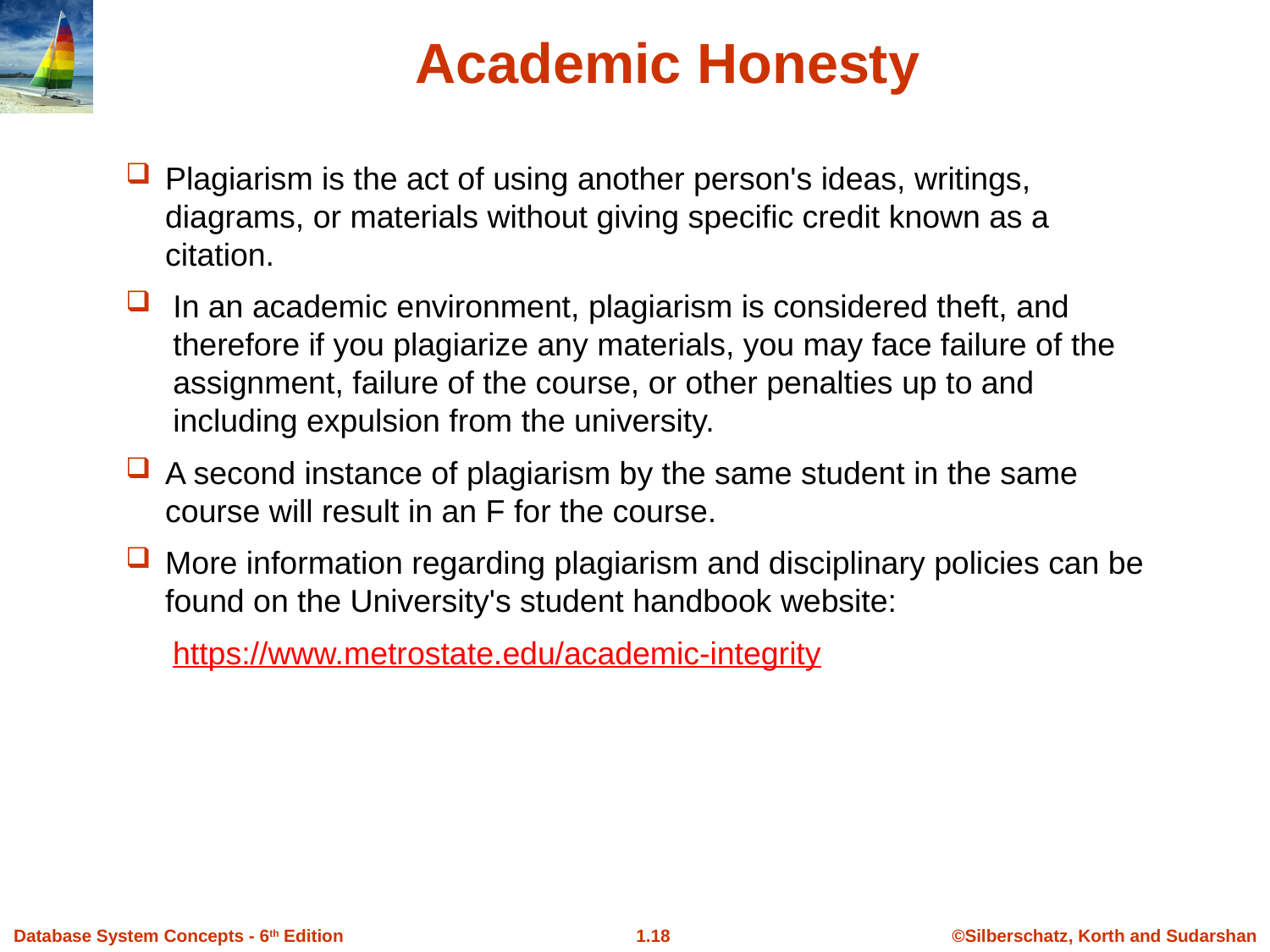

Academic Honesty
Plagiarism is the act of using another person's ideas, writings, diagrams, or materials without giving specific credit known as a citation.
In an academic environment, plagiarism is considered theft, and therefore if you plagiarize any materials, you may face failure of the assignment, failure of the course, or other penalties up to and including expulsion from the university.
A second instance of plagiarism by the same student in the same course will result in an F for the course.
More information regarding plagiarism and disciplinary policies can be found on the University's student handbook website:
      https://www.metrostate.edu/academic-integrity